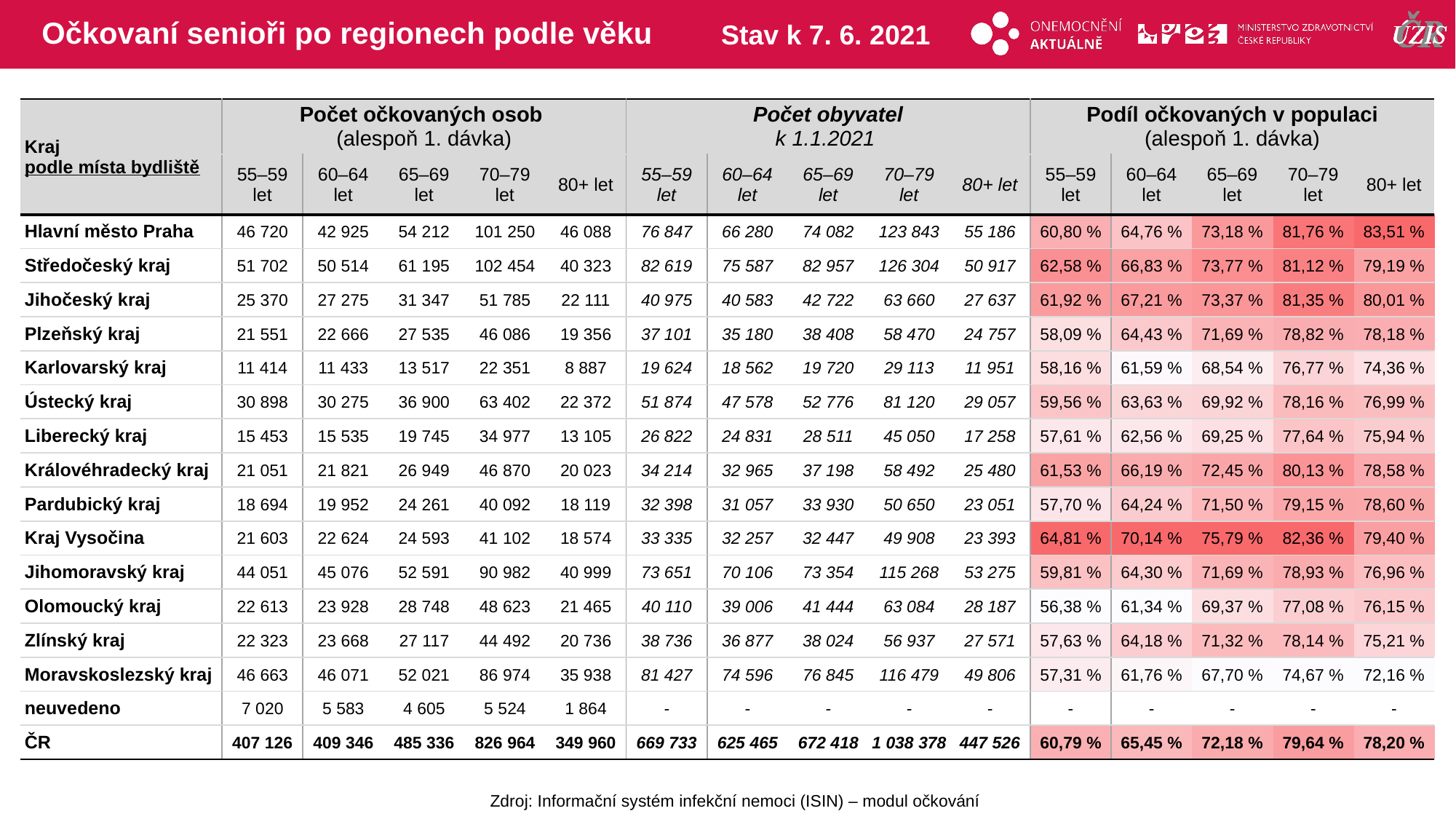

# Očkovaní senioři po regionech podle věku
Stav k 7. 6. 2021
| Kraj podle místa bydliště | Počet očkovaných osob (alespoň 1. dávka) |  |  |  |  | Počet obyvatel k 1.1.2021 |  |  |  |  | Podíl očkovaných v populaci (alespoň 1. dávka) |  |  |  |  |
| --- | --- | --- | --- | --- | --- | --- | --- | --- | --- | --- | --- | --- | --- | --- | --- |
|  | 55–59 let | 60–64 let | 65–69 let | 70–79 let | 80+ let | 55–59 let | 60–64 let | 65–69 let | 70–79 let | 80+ let | 55–59 let | 60–64 let | 65–69 let | 70–79 let | 80+ let |
| Hlavní město Praha | 46 720 | 42 925 | 54 212 | 101 250 | 46 088 | 76 847 | 66 280 | 74 082 | 123 843 | 55 186 | 60,80 % | 64,76 % | 73,18 % | 81,76 % | 83,51 % |
| Středočeský kraj | 51 702 | 50 514 | 61 195 | 102 454 | 40 323 | 82 619 | 75 587 | 82 957 | 126 304 | 50 917 | 62,58 % | 66,83 % | 73,77 % | 81,12 % | 79,19 % |
| Jihočeský kraj | 25 370 | 27 275 | 31 347 | 51 785 | 22 111 | 40 975 | 40 583 | 42 722 | 63 660 | 27 637 | 61,92 % | 67,21 % | 73,37 % | 81,35 % | 80,01 % |
| Plzeňský kraj | 21 551 | 22 666 | 27 535 | 46 086 | 19 356 | 37 101 | 35 180 | 38 408 | 58 470 | 24 757 | 58,09 % | 64,43 % | 71,69 % | 78,82 % | 78,18 % |
| Karlovarský kraj | 11 414 | 11 433 | 13 517 | 22 351 | 8 887 | 19 624 | 18 562 | 19 720 | 29 113 | 11 951 | 58,16 % | 61,59 % | 68,54 % | 76,77 % | 74,36 % |
| Ústecký kraj | 30 898 | 30 275 | 36 900 | 63 402 | 22 372 | 51 874 | 47 578 | 52 776 | 81 120 | 29 057 | 59,56 % | 63,63 % | 69,92 % | 78,16 % | 76,99 % |
| Liberecký kraj | 15 453 | 15 535 | 19 745 | 34 977 | 13 105 | 26 822 | 24 831 | 28 511 | 45 050 | 17 258 | 57,61 % | 62,56 % | 69,25 % | 77,64 % | 75,94 % |
| Královéhradecký kraj | 21 051 | 21 821 | 26 949 | 46 870 | 20 023 | 34 214 | 32 965 | 37 198 | 58 492 | 25 480 | 61,53 % | 66,19 % | 72,45 % | 80,13 % | 78,58 % |
| Pardubický kraj | 18 694 | 19 952 | 24 261 | 40 092 | 18 119 | 32 398 | 31 057 | 33 930 | 50 650 | 23 051 | 57,70 % | 64,24 % | 71,50 % | 79,15 % | 78,60 % |
| Kraj Vysočina | 21 603 | 22 624 | 24 593 | 41 102 | 18 574 | 33 335 | 32 257 | 32 447 | 49 908 | 23 393 | 64,81 % | 70,14 % | 75,79 % | 82,36 % | 79,40 % |
| Jihomoravský kraj | 44 051 | 45 076 | 52 591 | 90 982 | 40 999 | 73 651 | 70 106 | 73 354 | 115 268 | 53 275 | 59,81 % | 64,30 % | 71,69 % | 78,93 % | 76,96 % |
| Olomoucký kraj | 22 613 | 23 928 | 28 748 | 48 623 | 21 465 | 40 110 | 39 006 | 41 444 | 63 084 | 28 187 | 56,38 % | 61,34 % | 69,37 % | 77,08 % | 76,15 % |
| Zlínský kraj | 22 323 | 23 668 | 27 117 | 44 492 | 20 736 | 38 736 | 36 877 | 38 024 | 56 937 | 27 571 | 57,63 % | 64,18 % | 71,32 % | 78,14 % | 75,21 % |
| Moravskoslezský kraj | 46 663 | 46 071 | 52 021 | 86 974 | 35 938 | 81 427 | 74 596 | 76 845 | 116 479 | 49 806 | 57,31 % | 61,76 % | 67,70 % | 74,67 % | 72,16 % |
| neuvedeno | 7 020 | 5 583 | 4 605 | 5 524 | 1 864 | - | - | - | - | - | - | - | - | - | - |
| ČR | 407 126 | 409 346 | 485 336 | 826 964 | 349 960 | 669 733 | 625 465 | 672 418 | 1 038 378 | 447 526 | 60,79 % | 65,45 % | 72,18 % | 79,64 % | 78,20 % |
|  |  |  |  |  |  |  |  |  |  |  |  |  |  |  |
| --- | --- | --- | --- | --- | --- | --- | --- | --- | --- | --- | --- | --- | --- | --- |
|  |  |  |  |  |  |  |  |  |  |  |  |  |  |  |
|  |  |  |  |  |  |  |  |  |  |  |  |  |  |  |
|  |  |  |  |  |  |  |  |  |  |  |  |  |  |  |
|  |  |  |  |  |  |  |  |  |  |  |  |  |  |  |
|  |  |  |  |  |  |  |  |  |  |  |  |  |  |  |
|  |  |  |  |  |  |  |  |  |  |  |  |  |  |  |
|  |  |  |  |  |  |  |  |  |  |  |  |  |  |  |
|  |  |  |  |  |  |  |  |  |  |  |  |  |  |  |
|  |  |  |  |  |  |  |  |  |  |  |  |  |  |  |
|  |  |  |  |  |  |  |  |  |  |  |  |  |  |  |
|  |  |  |  |  |  |  |  |  |  |  |  |  |  |  |
|  |  |  |  |  |  |  |  |  |  |  |  |  |  |  |
|  |  |  |  |  |  |  |  |  |  |  |  |  |  |  |
|  |  |  |  |  |  |  |  |  |  |  |  |  |  |  |
|  |  |  |  |  |  |  |  |  |  |  |  |  |  |  |
Zdroj: Informační systém infekční nemoci (ISIN) – modul očkování